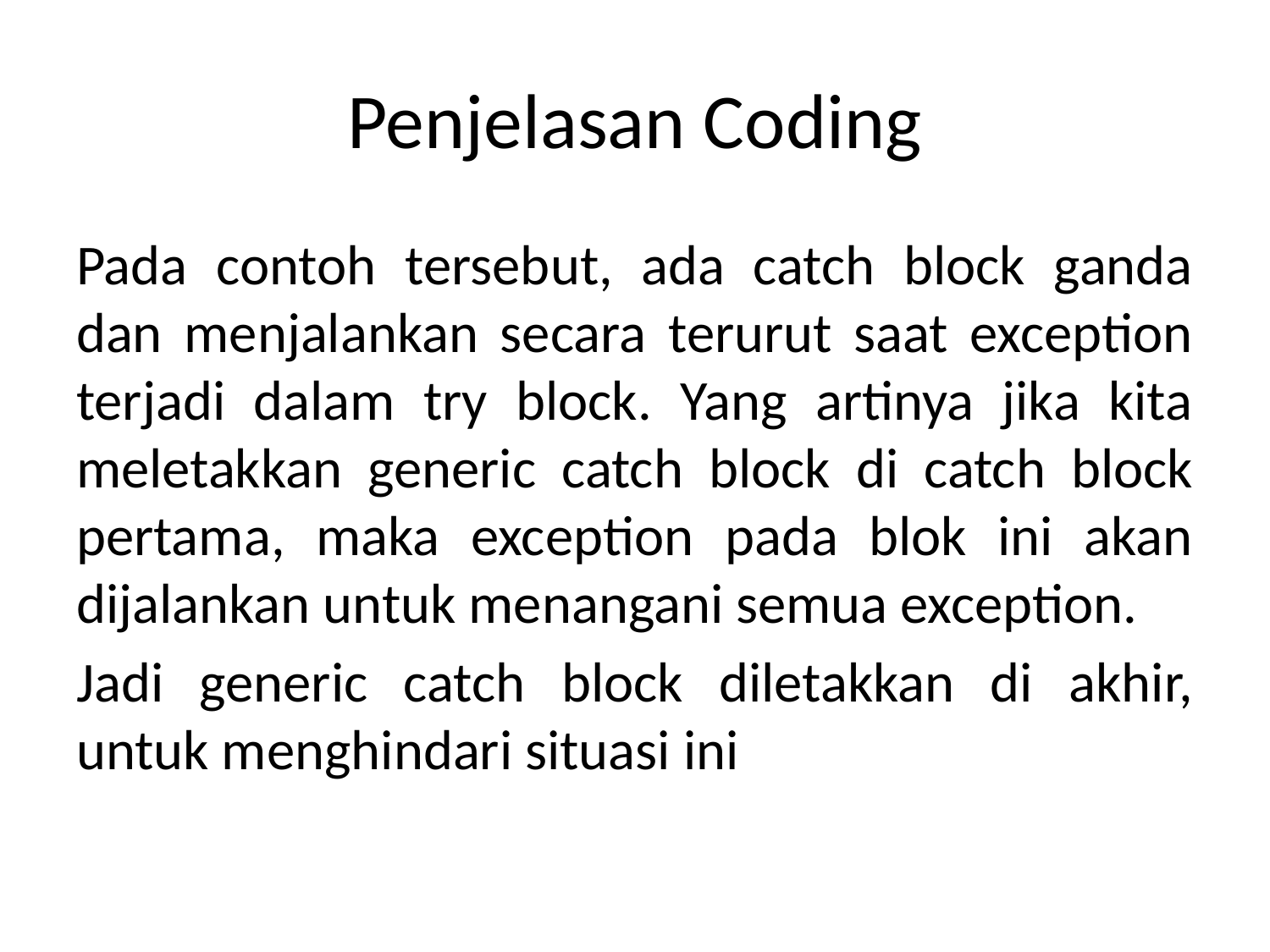

# Penjelasan Coding
Pada contoh tersebut, ada catch block ganda dan menjalankan secara terurut saat exception terjadi dalam try block. Yang artinya jika kita meletakkan generic catch block di catch block pertama, maka exception pada blok ini akan dijalankan untuk menangani semua exception.
Jadi generic catch block diletakkan di akhir, untuk menghindari situasi ini